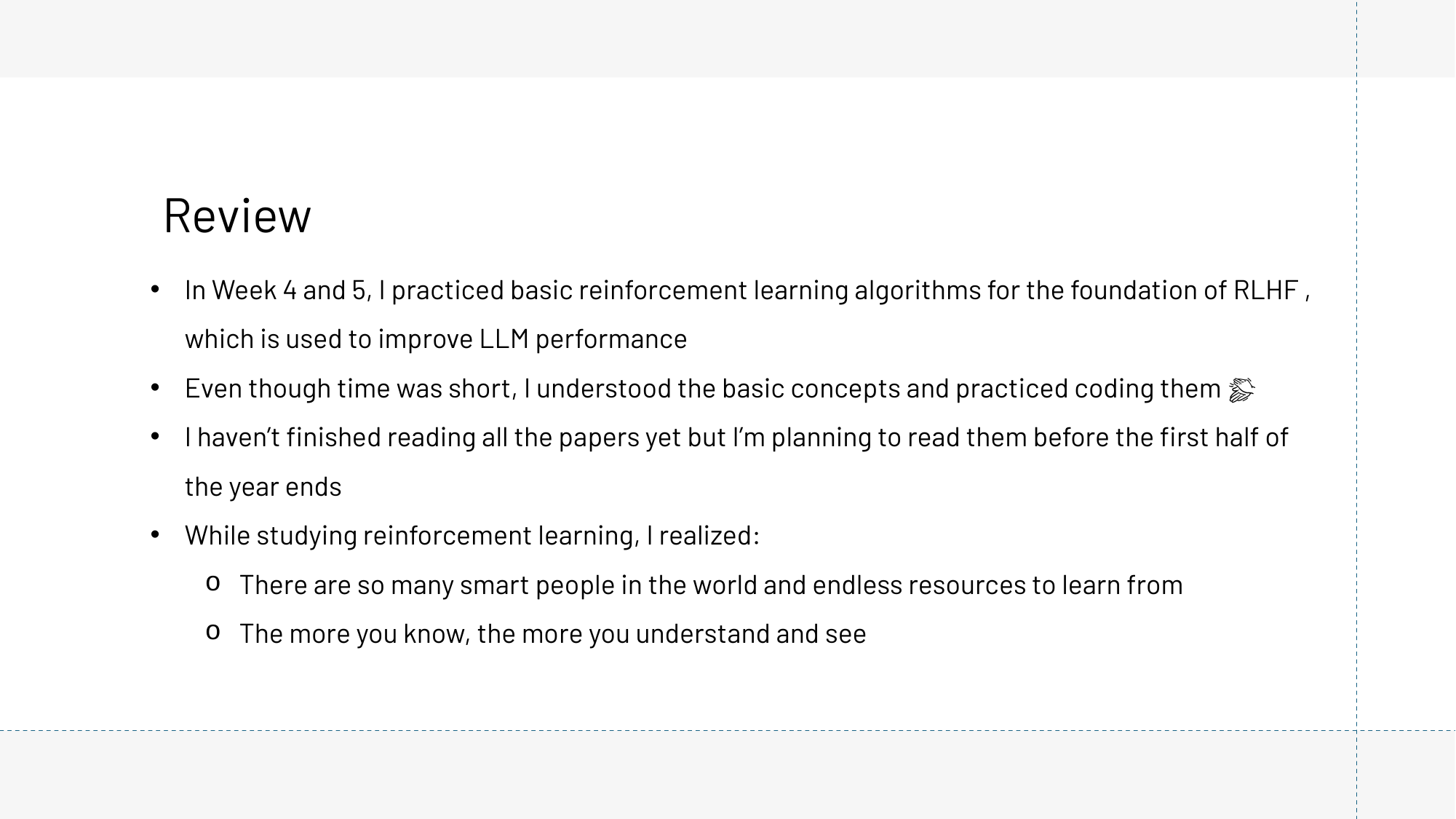

Review
In Week 4 and 5, I practiced basic reinforcement learning algorithms for the foundation of RLHF , which is used to improve LLM performance
Even though time was short, I understood the basic concepts and practiced coding them 👏
I haven’t finished reading all the papers yet but I’m planning to read them before the first half of the year ends
While studying reinforcement learning, I realized:
There are so many smart people in the world and endless resources to learn from
The more you know, the more you understand and see